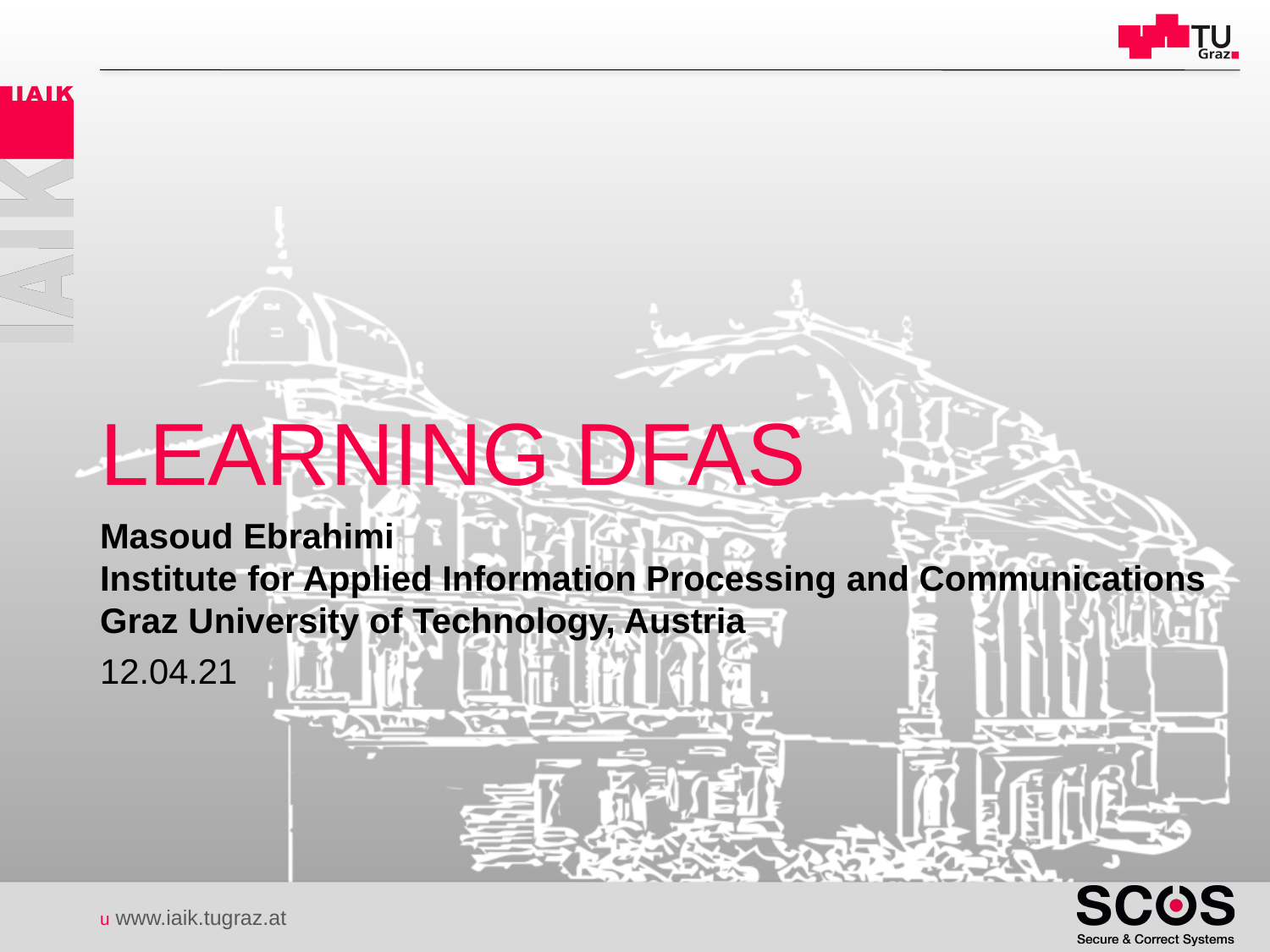

Learning DFAs
Masoud Ebrahimi
Institute for Applied Information Processing and Communications
Graz University of Technology, Austria
12.04.21